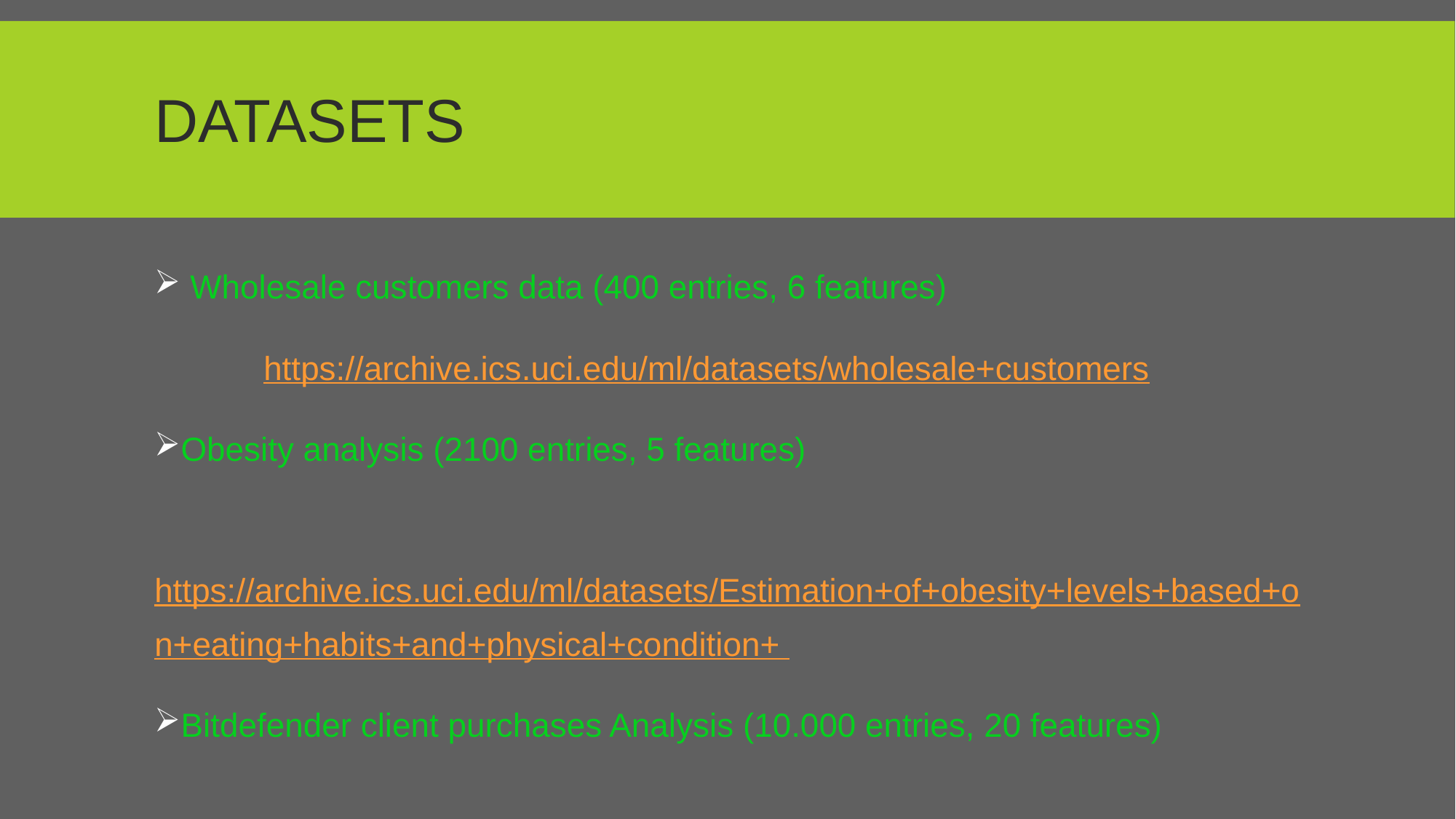

# Datasets
 Wholesale customers data (400 entries, 6 features)
	https://archive.ics.uci.edu/ml/datasets/wholesale+customers
Obesity analysis (2100 entries, 5 features)
	https://archive.ics.uci.edu/ml/datasets/Estimation+of+obesity+levels+based+on+eating+habits+and+physical+condition+
Bitdefender client purchases Analysis (10.000 entries, 20 features)